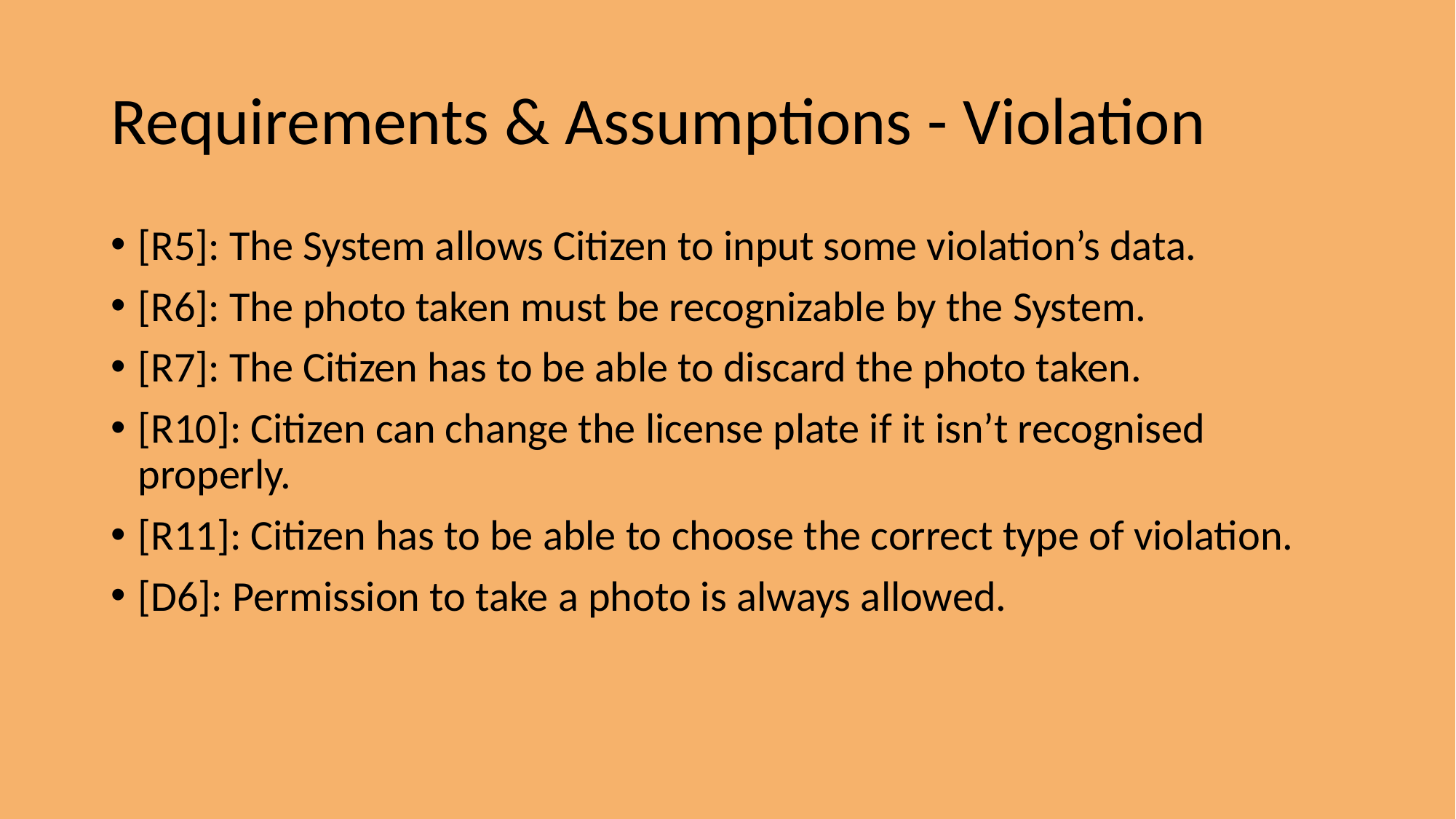

Requirements & Assumptions - Violation
[R5]: The System allows Citizen to input some violation’s data.
[R6]: The photo taken must be recognizable by the System.
[R7]: The Citizen has to be able to discard the photo taken.
[R10]: Citizen can change the license plate if it isn’t recognised properly.
[R11]: Citizen has to be able to choose the correct type of violation.
[D6]: Permission to take a photo is always allowed.